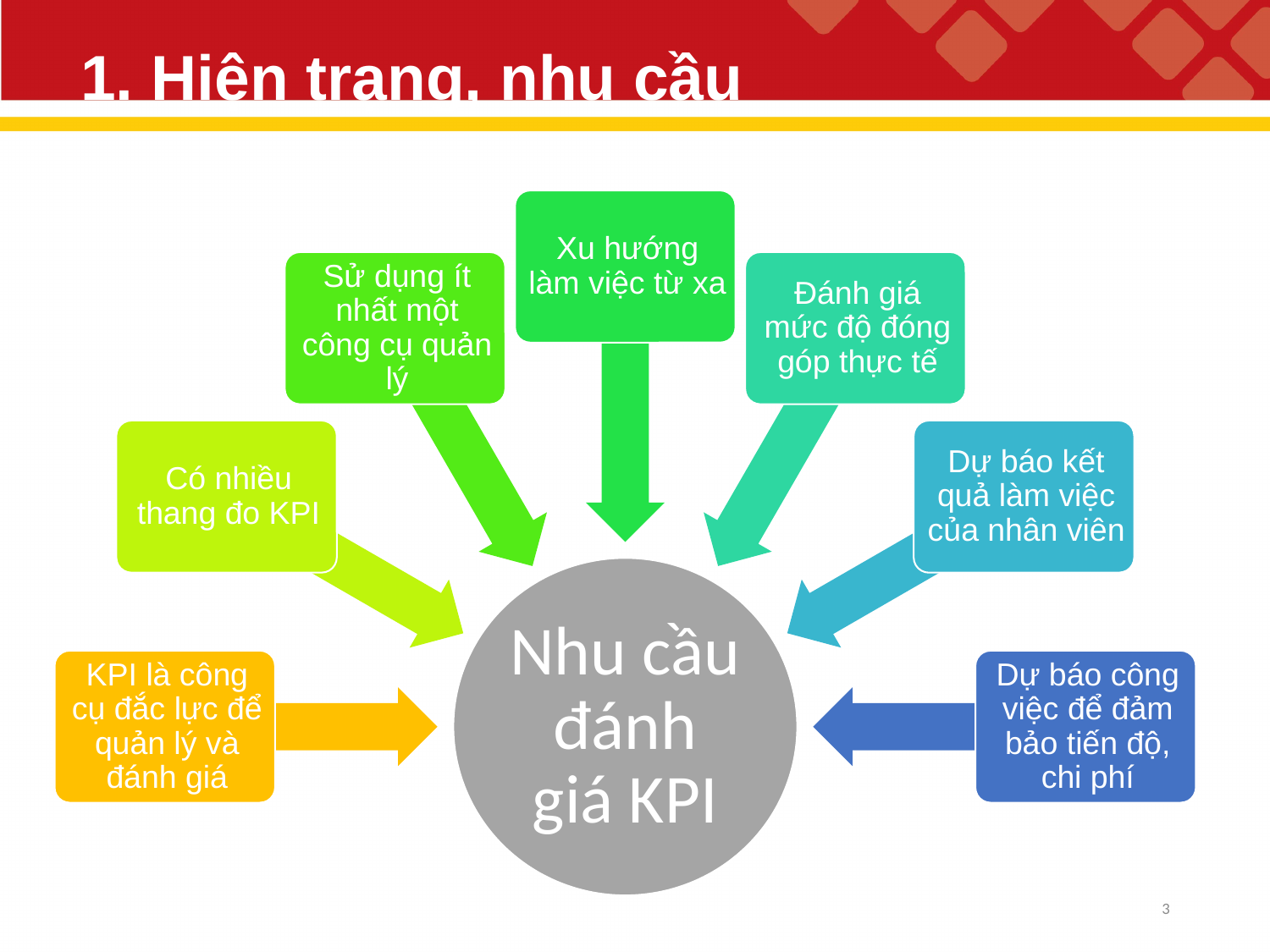

# 1. Hiện trạng, nhu cầu
Nhu cầu đánh giá KPI
KPI là công cụ đắc lực để quản lý và đánh giá
Có nhiều thang đo KPI
Sử dụng ít nhất một công cụ quản lý
Xu hướng làm việc từ xa
Đánh giá mức độ đóng góp thực tế
Dự báo kết quả làm việc của nhân viên
Dự báo công việc để đảm bảo tiến độ, chi phí
3